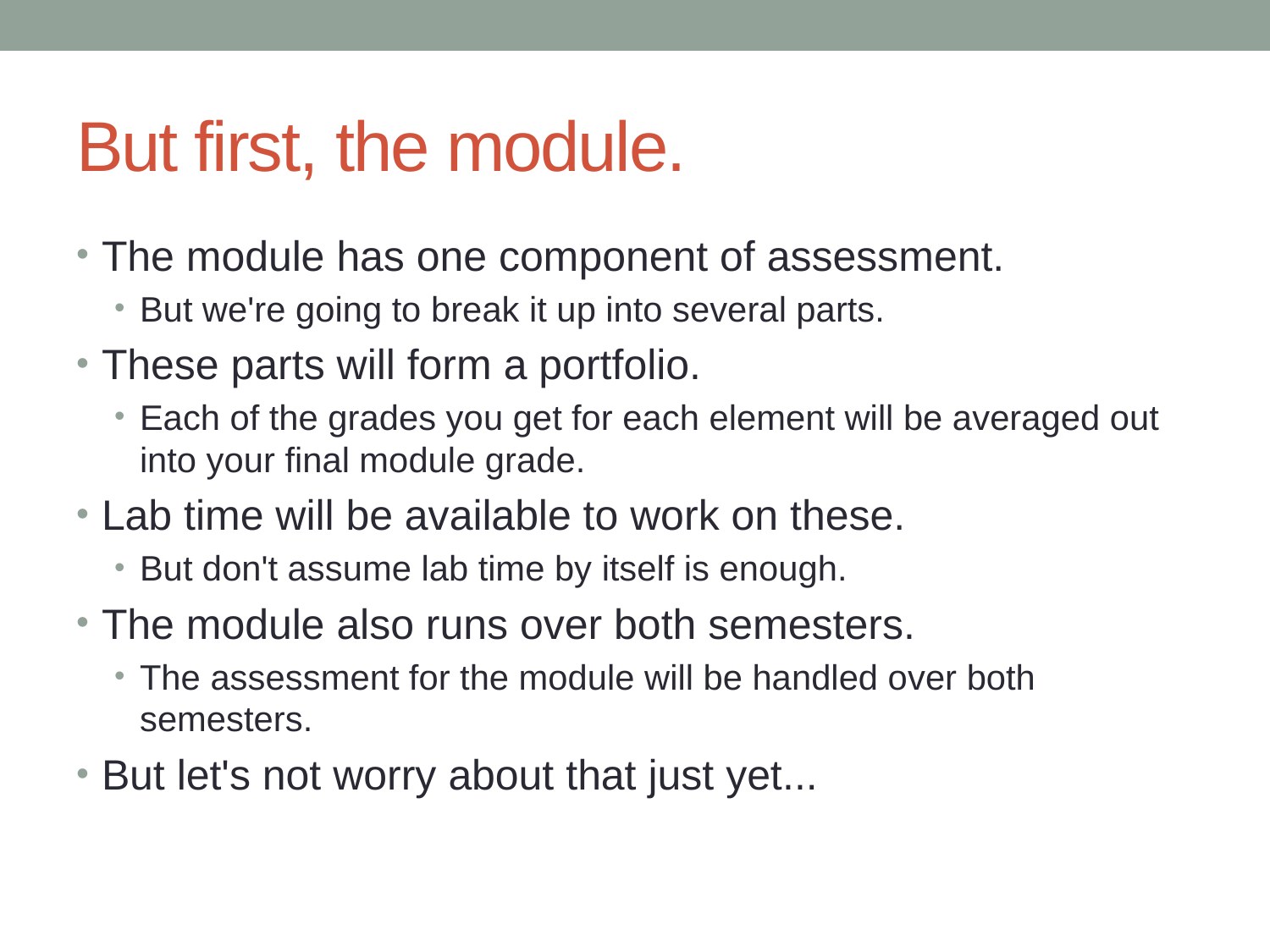

# But first, the module.
The module has one component of assessment.
But we're going to break it up into several parts.
These parts will form a portfolio.
Each of the grades you get for each element will be averaged out into your final module grade.
Lab time will be available to work on these.
But don't assume lab time by itself is enough.
The module also runs over both semesters.
The assessment for the module will be handled over both semesters.
But let's not worry about that just yet...